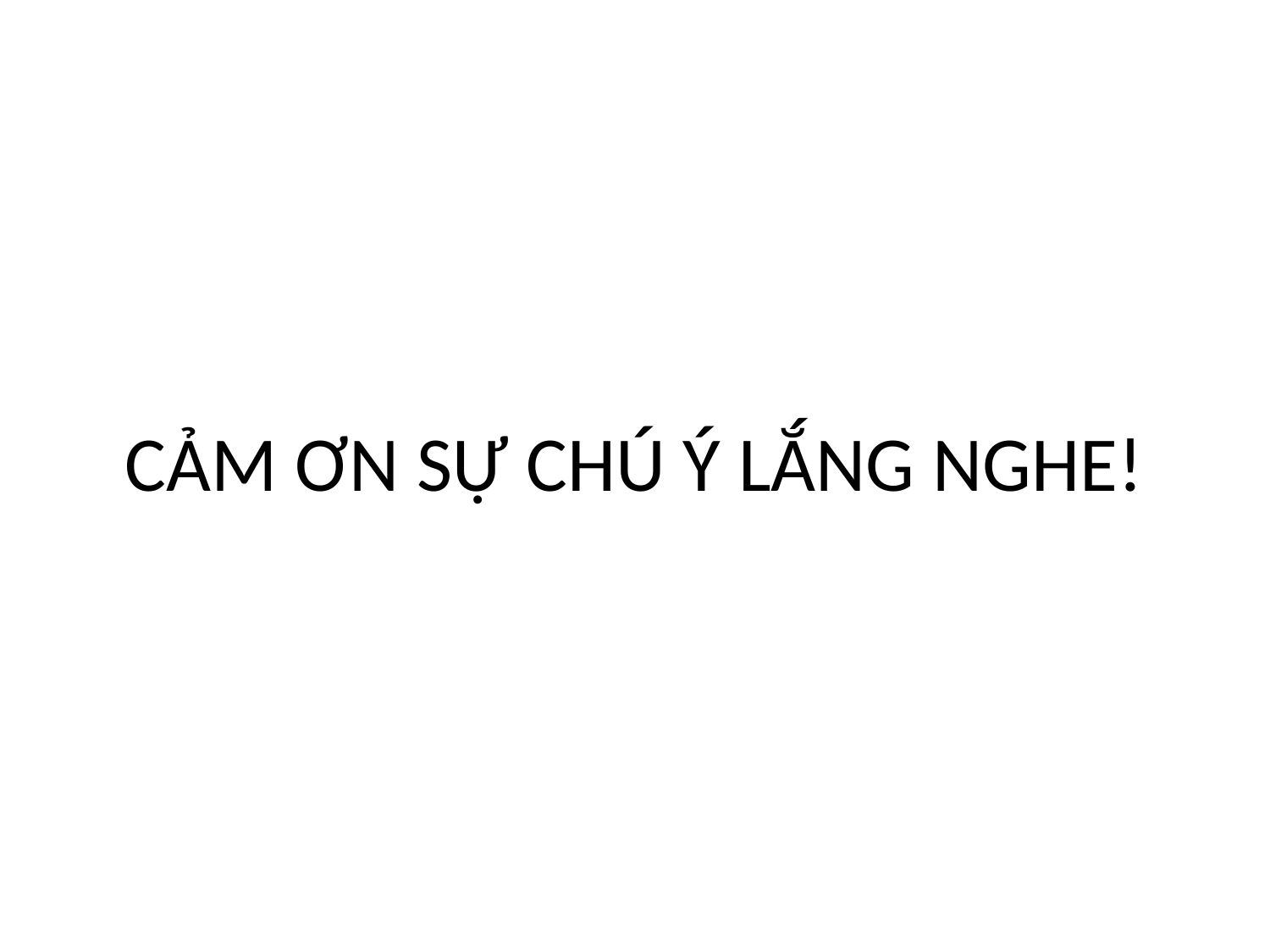

# CẢM ƠN SỰ CHÚ Ý LẮNG NGHE!